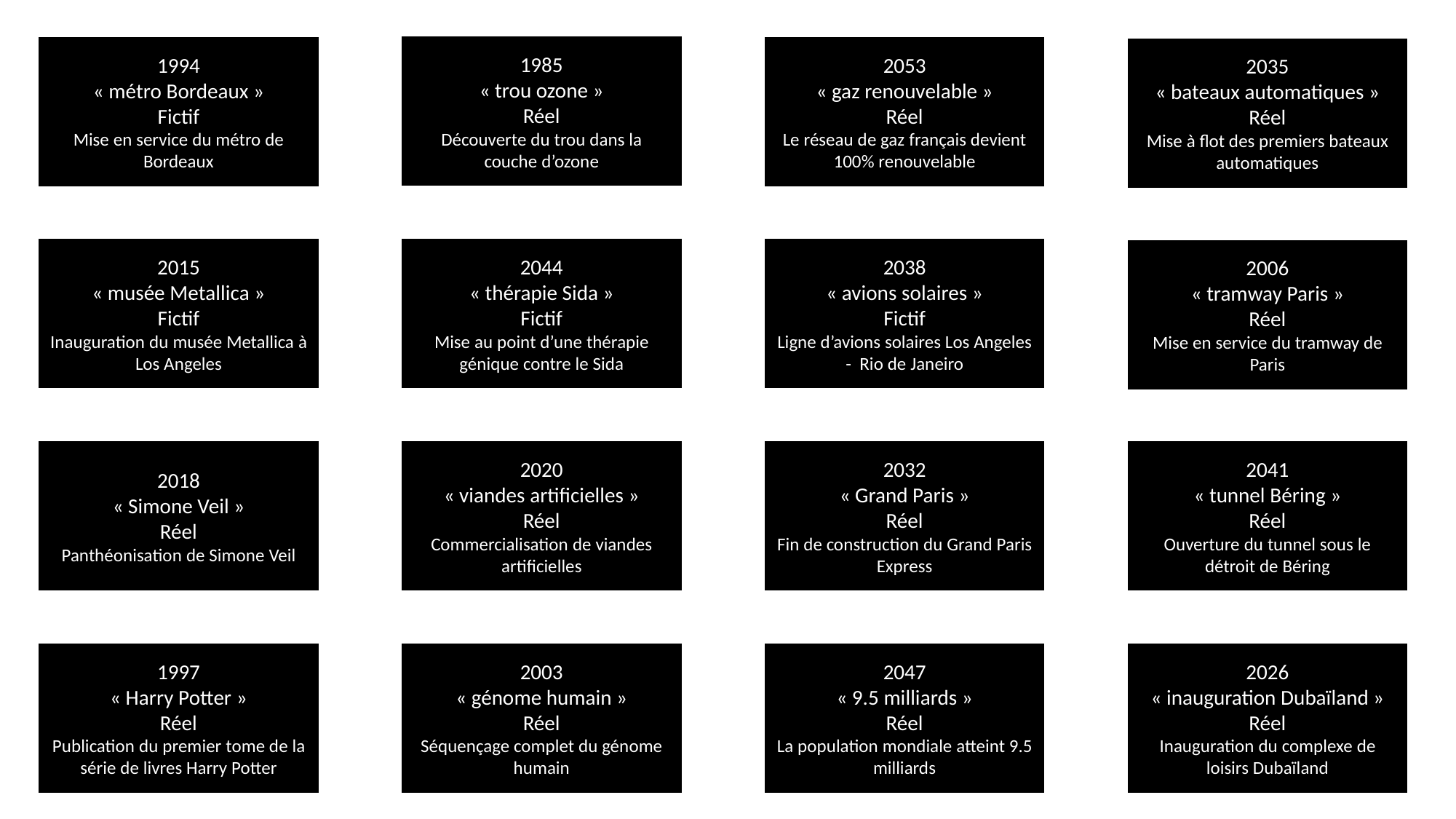

1985
« trou ozone »
Réel
Découverte du trou dans la couche d’ozone
1994
« métro Bordeaux »
Fictif
Mise en service du métro de Bordeaux
2053
« gaz renouvelable »
Réel
Le réseau de gaz français devient 100% renouvelable
2035
« bateaux automatiques »
Réel
Mise à flot des premiers bateaux automatiques
2038
« avions solaires »
Fictif
Ligne d’avions solaires Los Angeles -  Rio de Janeiro
2015
« musée Metallica »
Fictif
Inauguration du musée Metallica à Los Angeles
2044
« thérapie Sida »
Fictif
Mise au point d’une thérapie génique contre le Sida
2006
« tramway Paris »
Réel
Mise en service du tramway de Paris
2032
« Grand Paris »
Réel
Fin de construction du Grand Paris Express
2041
« tunnel Béring »
Réel
Ouverture du tunnel sous le détroit de Béring
2018
« Simone Veil »
Réel
Panthéonisation de Simone Veil
2020
« viandes artificielles »
Réel
Commercialisation de viandes artificielles
1997
« Harry Potter »
Réel
Publication du premier tome de la série de livres Harry Potter
2003
« génome humain »
Réel
Séquençage complet du génome humain
2047
« 9.5 milliards »
Réel
La population mondiale atteint 9.5 milliards
2026
« inauguration Dubaïland »
Réel
Inauguration du complexe de loisirs Dubaïland